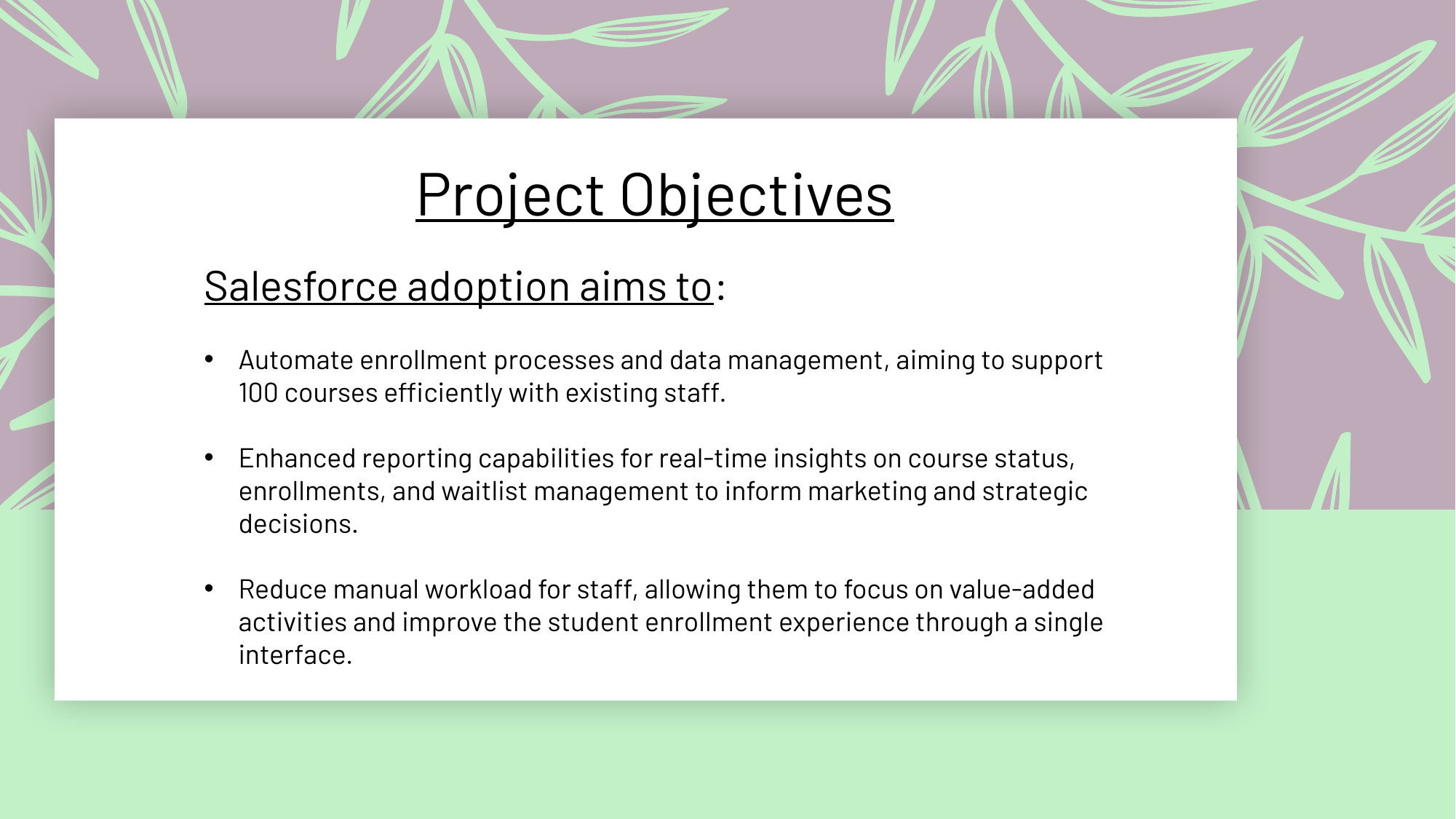

Project Objectives

Salesforce adoption aims to:

Automate enrollment processes and data management, aiming to support 100 courses efficiently with existing staff.

Enhanced reporting capabilities for real-time insights on course status, enrollments, and waitlist management to inform marketing and strategic decisions.

Reduce manual workload for staff, allowing them to focus on value-added activities and improve the student enrollment experience through a single interface.